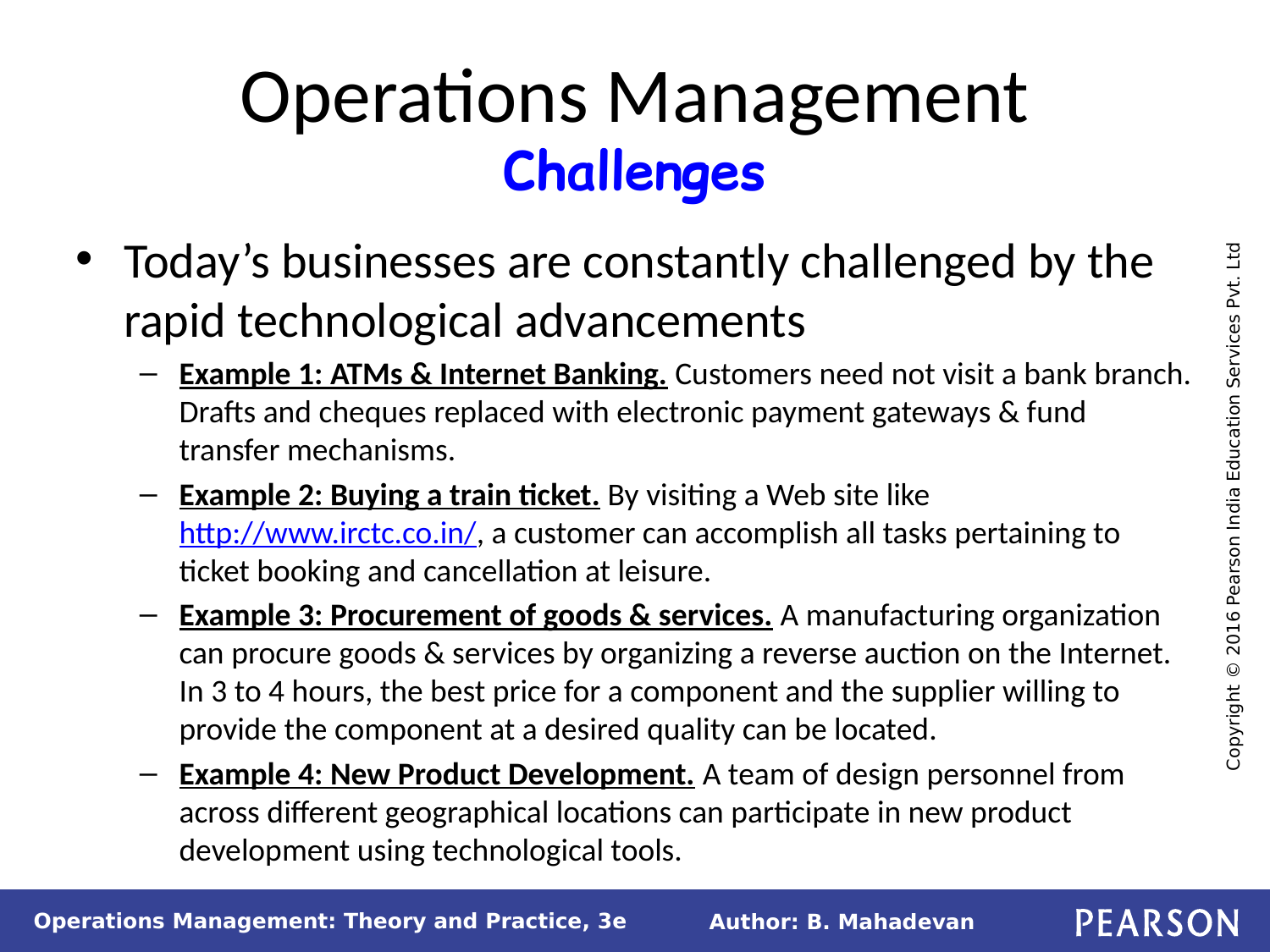

# Operations Management Challenges
Today’s businesses are constantly challenged by the rapid technological advancements
Example 1: ATMs & Internet Banking. Customers need not visit a bank branch. Drafts and cheques replaced with electronic payment gateways & fund transfer mechanisms.
Example 2: Buying a train ticket. By visiting a Web site like http://www.irctc.co.in/, a customer can accomplish all tasks pertaining to ticket booking and cancellation at leisure.
Example 3: Procurement of goods & services. A manufacturing organization can procure goods & services by organizing a reverse auction on the Internet. In 3 to 4 hours, the best price for a component and the supplier willing to provide the component at a desired quality can be located.
Example 4: New Product Development. A team of design personnel from across different geographical locations can participate in new product development using technological tools.